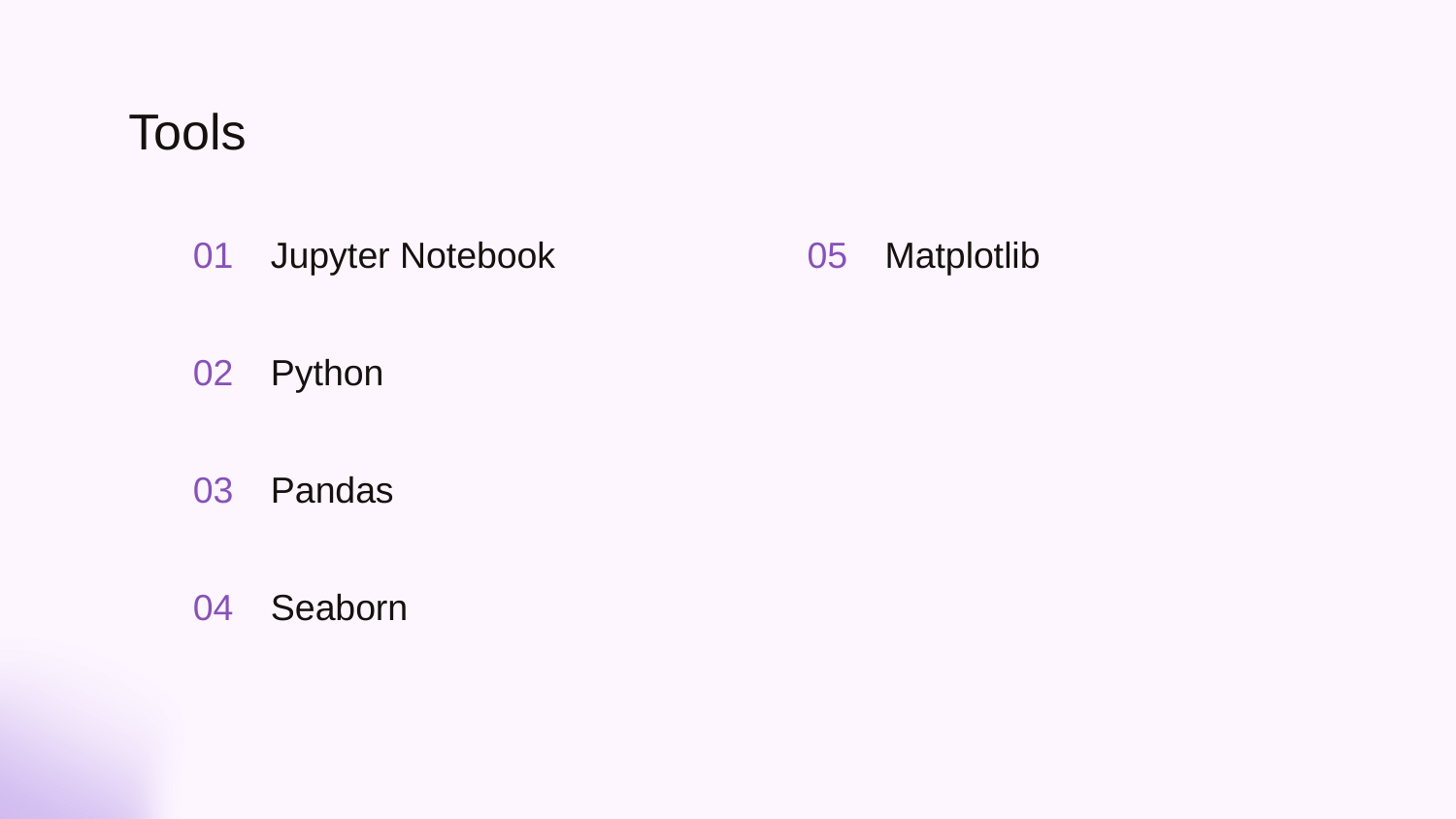

Tools
# 01
Jupyter Notebook
05
Matplotlib

02
Python

Pandas
03

Seaborn
04